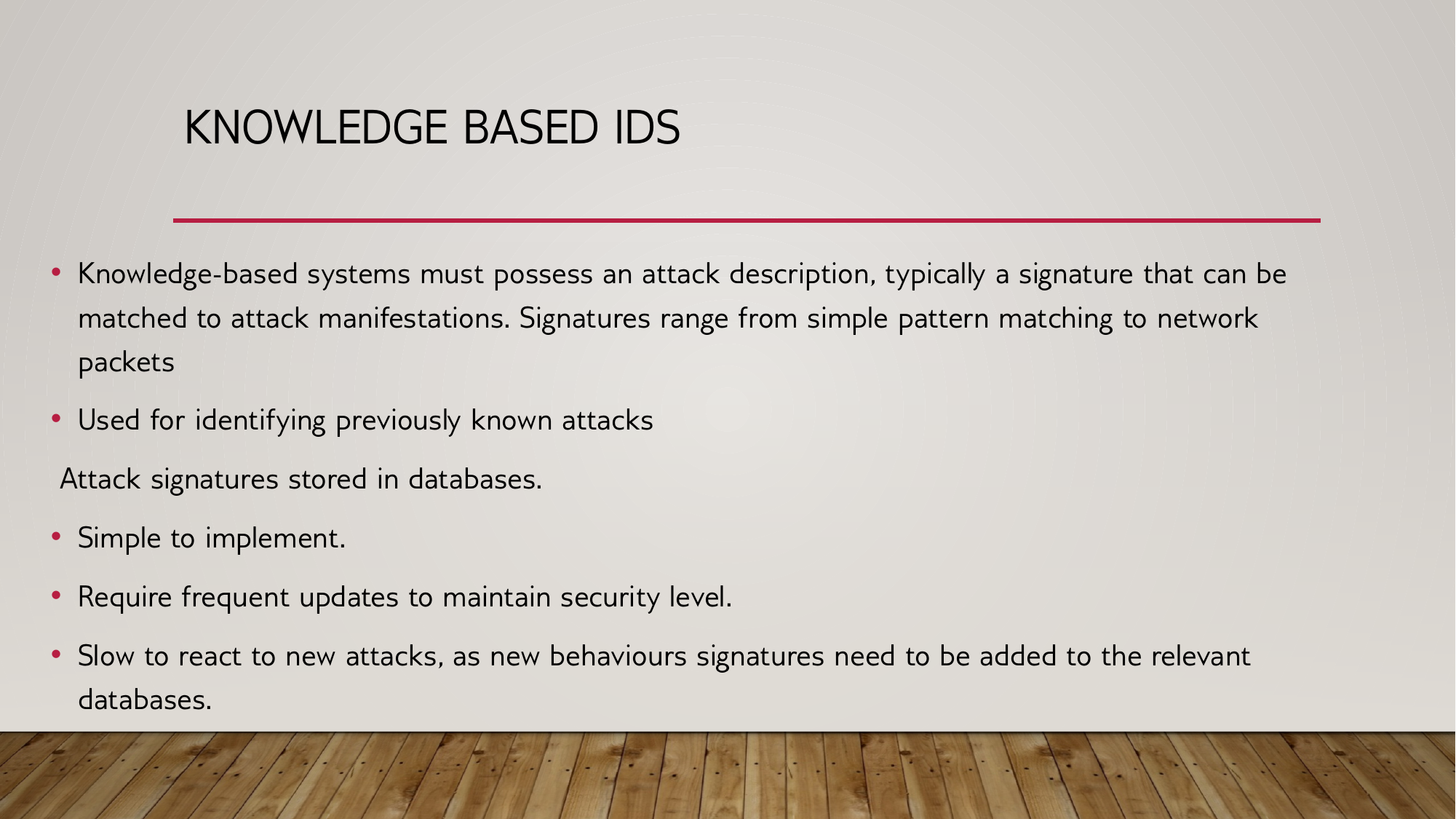

# KNOWLEDGE BASED IDS
Knowledge-based systems must possess an attack description, typically a signature that can be matched to attack manifestations. Signatures range from simple pattern matching to network packets
Used for identifying previously known attacks
 Attack signatures stored in databases.
Simple to implement.
Require frequent updates to maintain security level.
Slow to react to new attacks, as new behaviours signatures need to be added to the relevant databases.